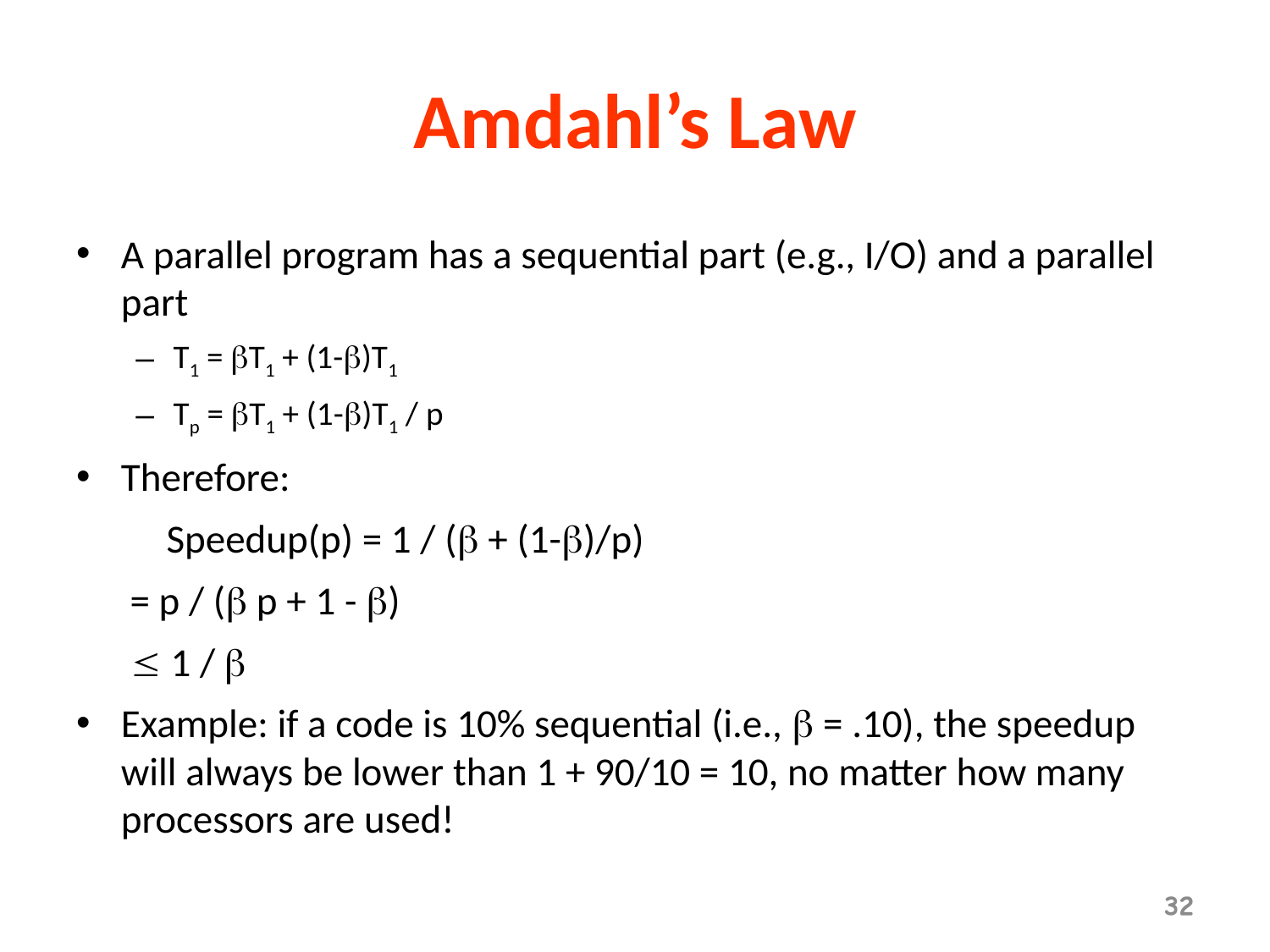

# Amdahl’s Law
A parallel program has a sequential part (e.g., I/O) and a parallel part
T1 = βT1 + (1-β)T1
Tp = βT1 + (1-β)T1 / p
Therefore:
  	     Speedup(p) = 1 / (β + (1-β)/p)
				 = p / (β p + 1 - β)
				 ≤ 1 / β
Example: if a code is 10% sequential (i.e., β = .10), the speedup will always be lower than 1 + 90/10 = 10, no matter how many processors are used!
32